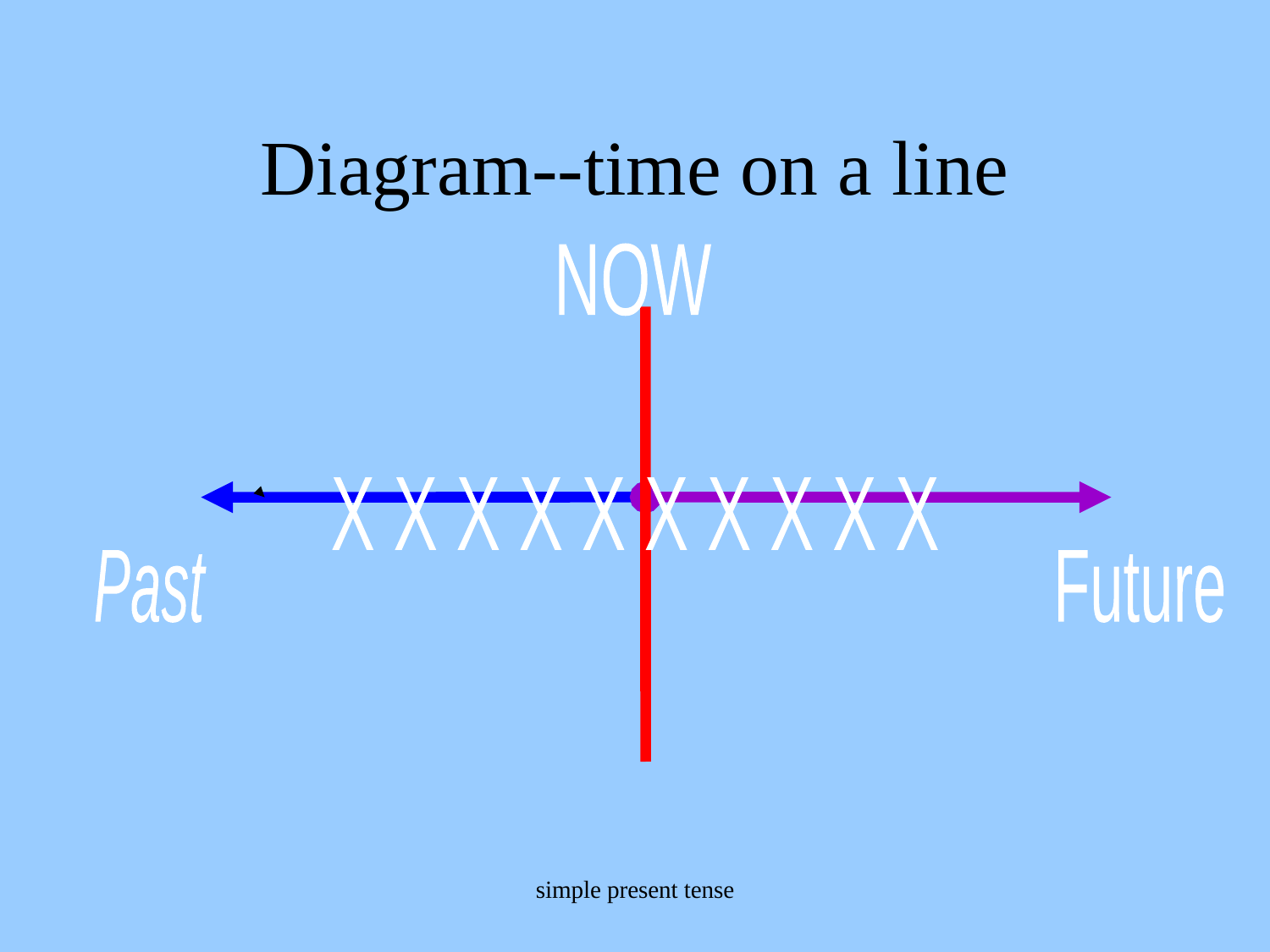

# Diagram--time on a line
NOW

X X X X X X X X X X

Past
Future
simple present tense